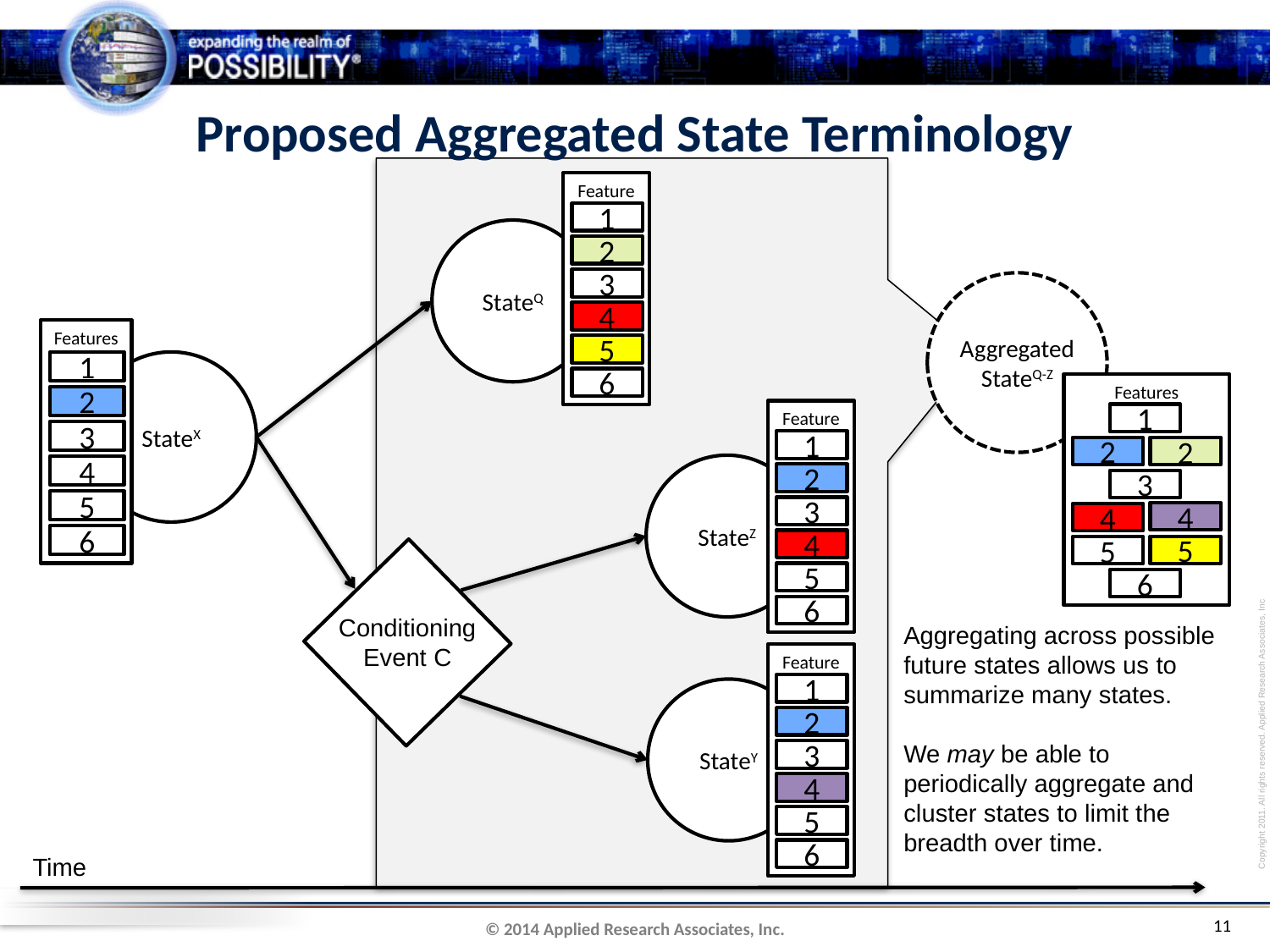

# Proposed Aggregated State Terminology

Features
1
2
3
4
5
6
StateQ
Aggregated StateQ-Z
Features
1
2
3
4
5
6
StateX
Features
Features
1
2
3
4
5
6
1
2
2
StateZ
3
4
4
5
5

6
Conditioning
Event C
Aggregating across possible future states allows us to summarize many states.

We may be able to periodically aggregate and cluster states to limit the breadth over time.
Features
1
2
3
4
5
6
StateY
Time